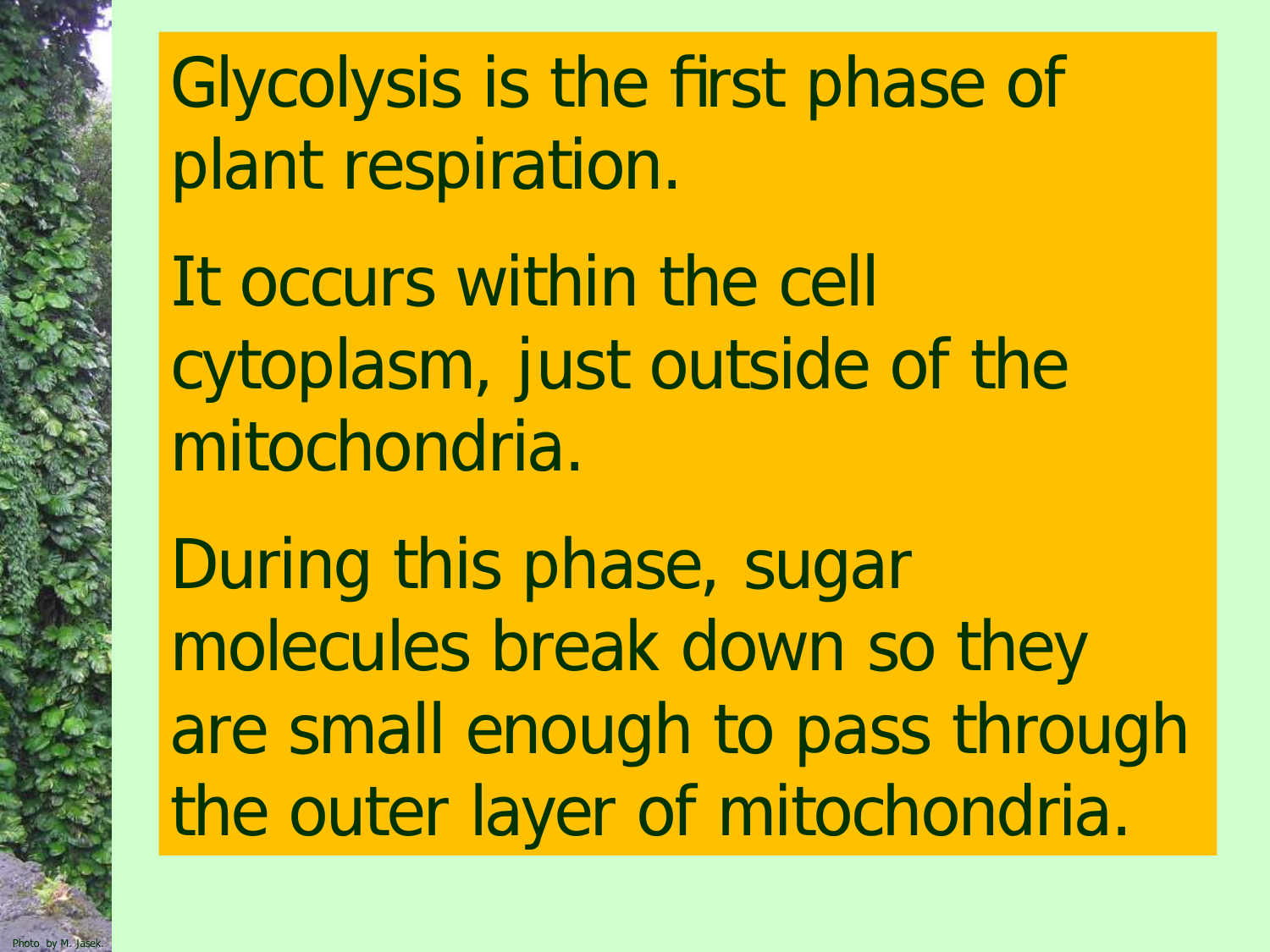

Glycolysis is the first phase of plant respiration.
It occurs within the cell cytoplasm, just outside of the mitochondria.
During this phase, sugar molecules break down so they are small enough to pass through the outer layer of mitochondria.